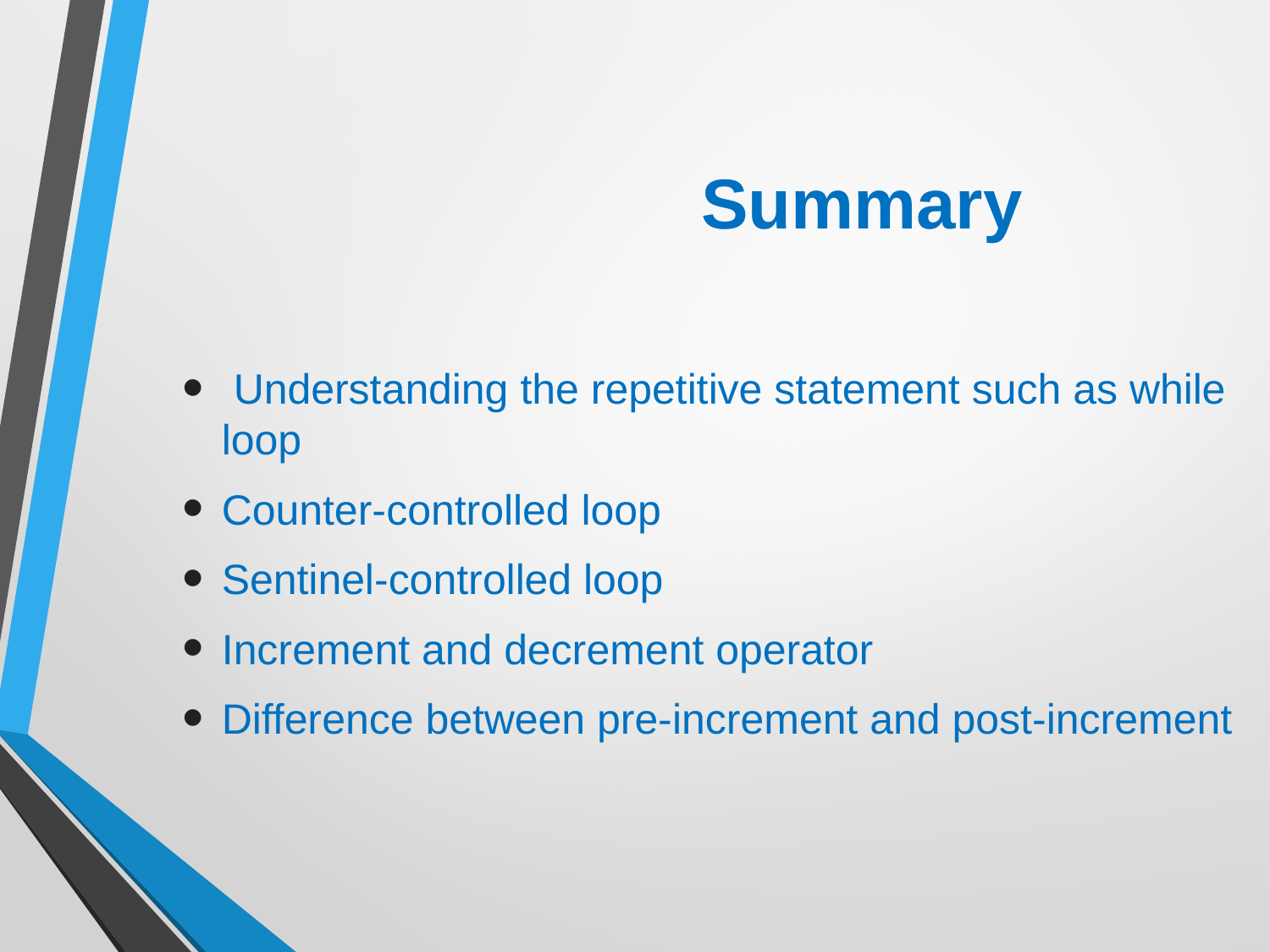

# Summary
 Understanding the repetitive statement such as while loop
Counter-controlled loop
Sentinel-controlled loop
Increment and decrement operator
Difference between pre-increment and post-increment